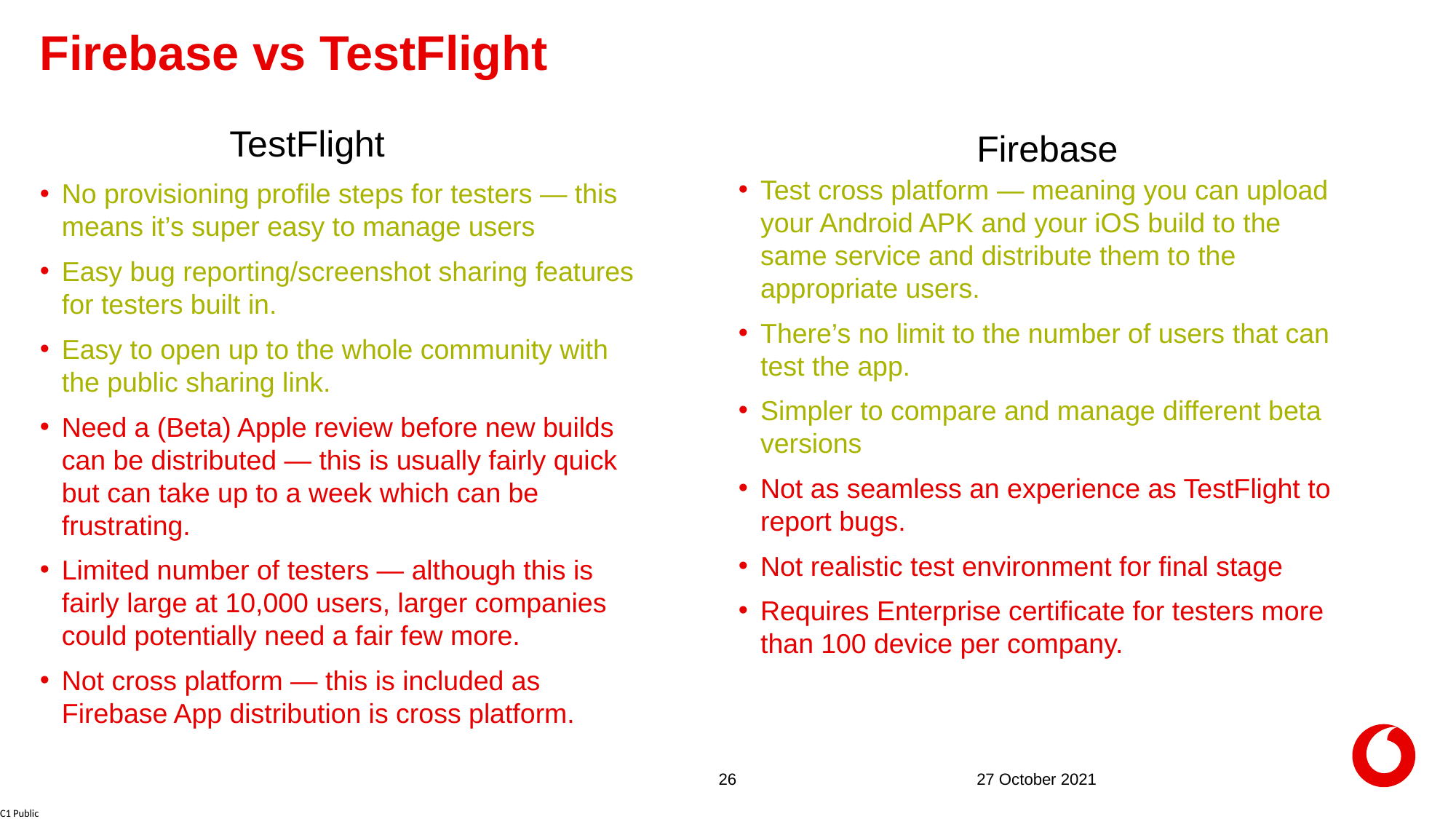

# Firebase vs TestFlight
TestFlight
Firebase
Test cross platform — meaning you can upload your Android APK and your iOS build to the same service and distribute them to the appropriate users.
There’s no limit to the number of users that can test the app.
Simpler to compare and manage different beta versions
Not as seamless an experience as TestFlight to report bugs.
Not realistic test environment for final stage
Requires Enterprise certificate for testers more than 100 device per company.
No provisioning profile steps for testers — this means it’s super easy to manage users
Easy bug reporting/screenshot sharing features for testers built in.
Easy to open up to the whole community with the public sharing link.
Need a (Beta) Apple review before new builds can be distributed — this is usually fairly quick but can take up to a week which can be frustrating.
Limited number of testers — although this is fairly large at 10,000 users, larger companies could potentially need a fair few more.
Not cross platform — this is included as Firebase App distribution is cross platform.

27 October 2021
26